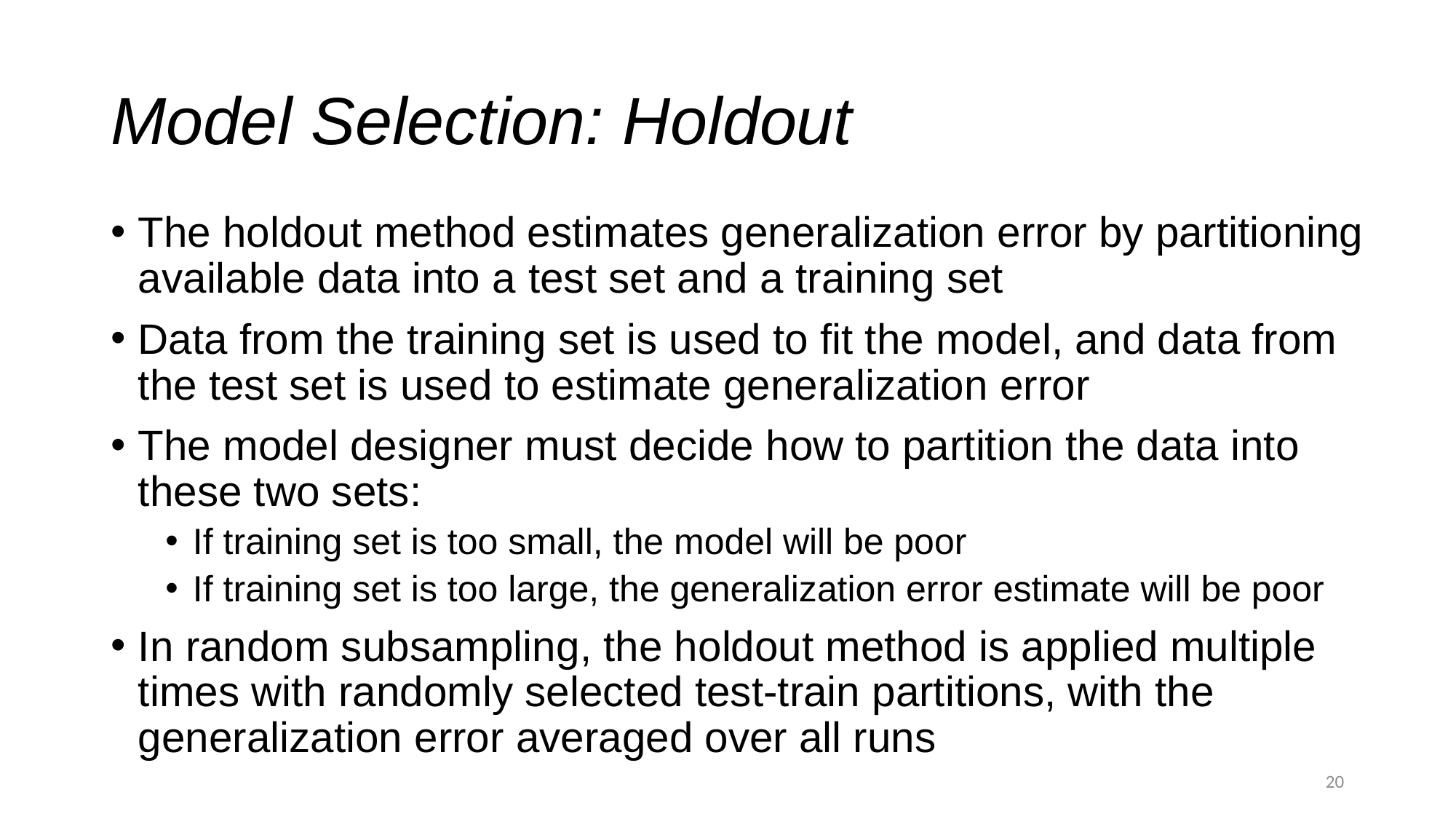

# Model Selection: Holdout
The holdout method estimates generalization error by partitioning available data into a test set and a training set
Data from the training set is used to fit the model, and data from the test set is used to estimate generalization error
The model designer must decide how to partition the data into these two sets:
If training set is too small, the model will be poor
If training set is too large, the generalization error estimate will be poor
In random subsampling, the holdout method is applied multiple times with randomly selected test-train partitions, with the generalization error averaged over all runs

20